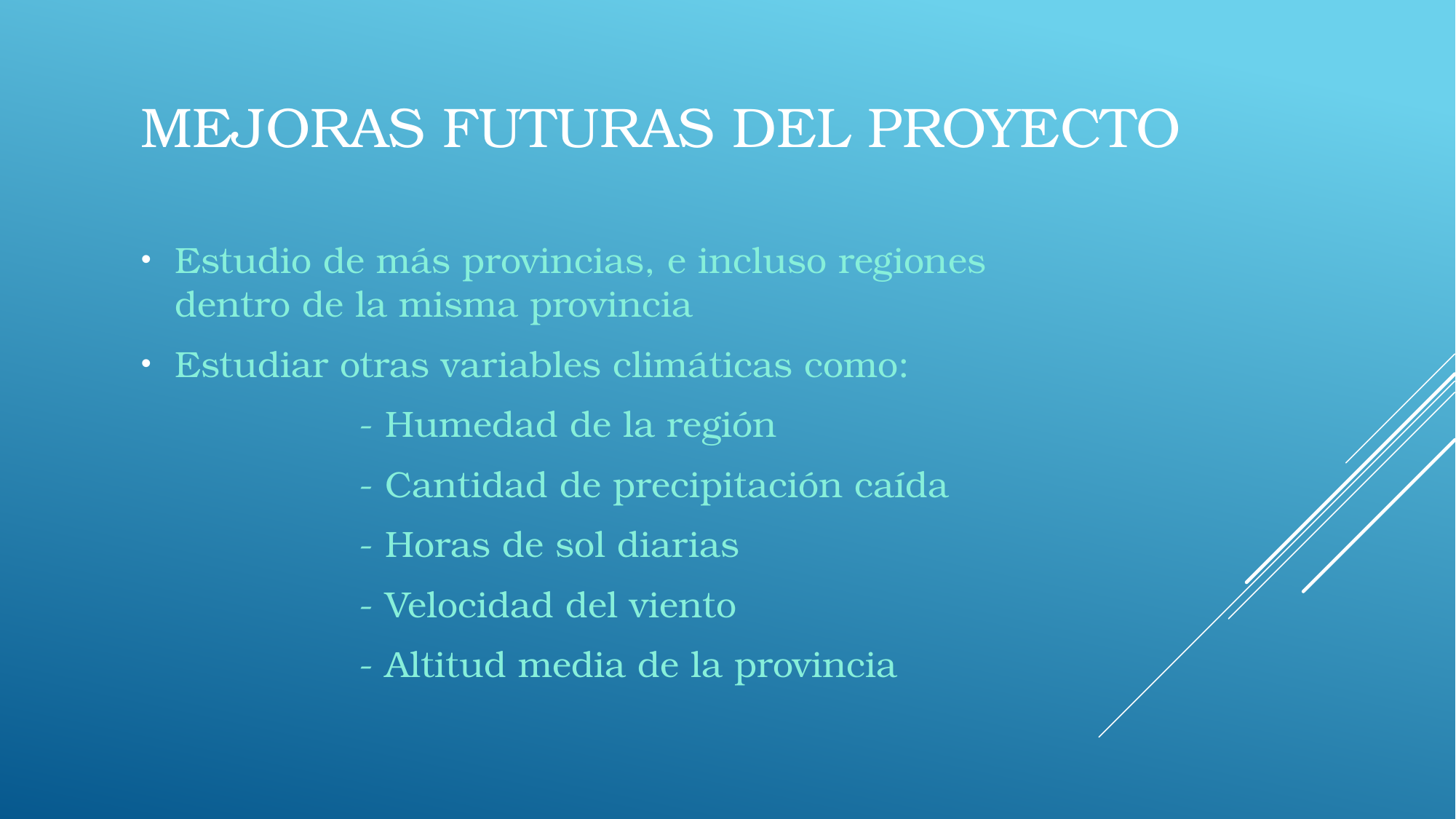

# MEJORAS FUTURAS DEL PROYECTO
Estudio de más provincias, e incluso regiones dentro de la misma provincia
Estudiar otras variables climáticas como:
		- Humedad de la región
		- Cantidad de precipitación caída
		- Horas de sol diarias
		- Velocidad del viento
		- Altitud media de la provincia